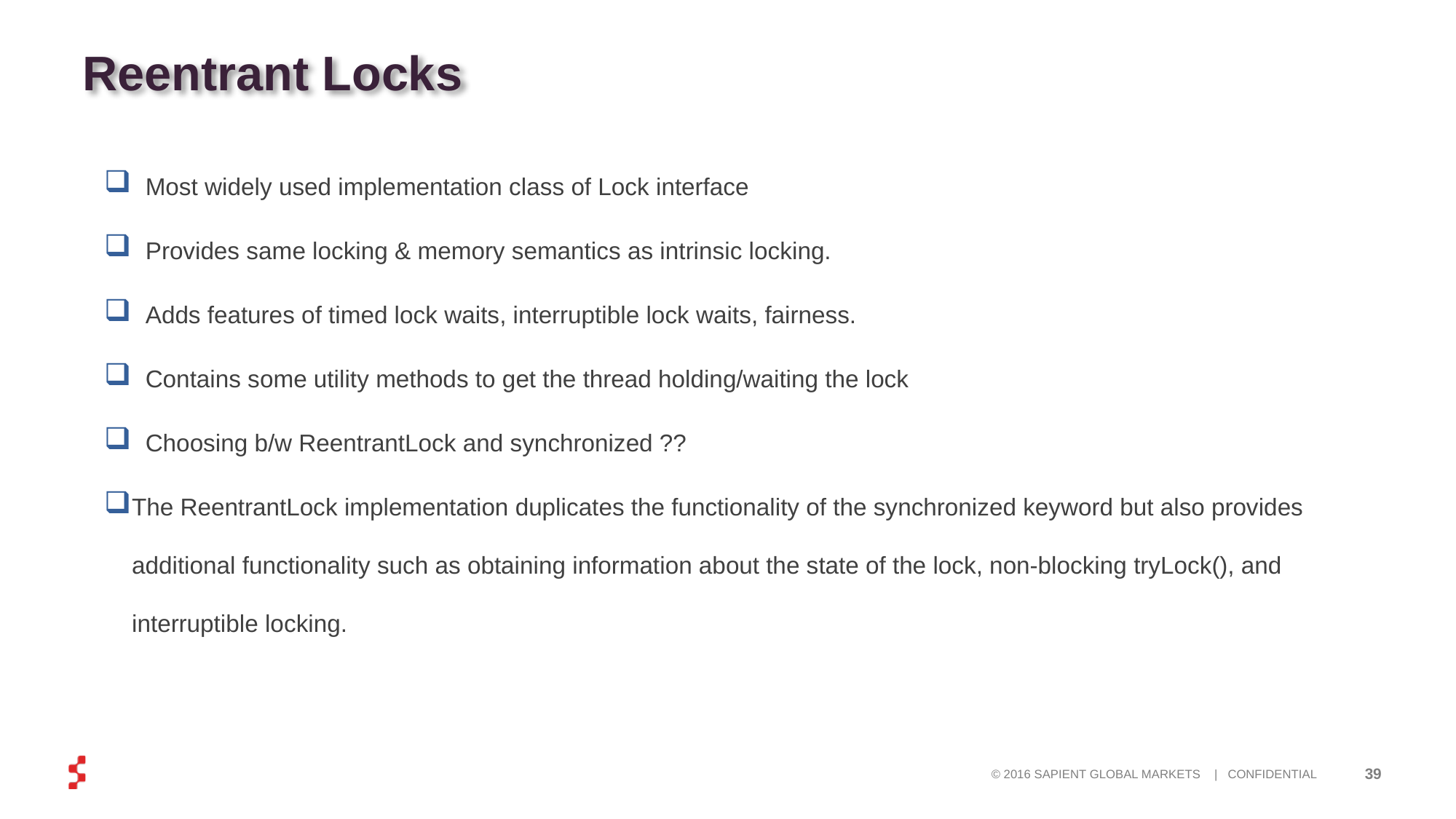

Reentrant Locks
  Most widely used implementation class of Lock interface
  Provides same locking & memory semantics as intrinsic locking.
  Adds features of timed lock waits, interruptible lock waits, fairness.
  Contains some utility methods to get the thread holding/waiting the lock
  Choosing b/w ReentrantLock and synchronized ??
The ReentrantLock implementation duplicates the functionality of the synchronized keyword but also provides additional functionality such as obtaining information about the state of the lock, non-blocking tryLock(), and interruptible locking.